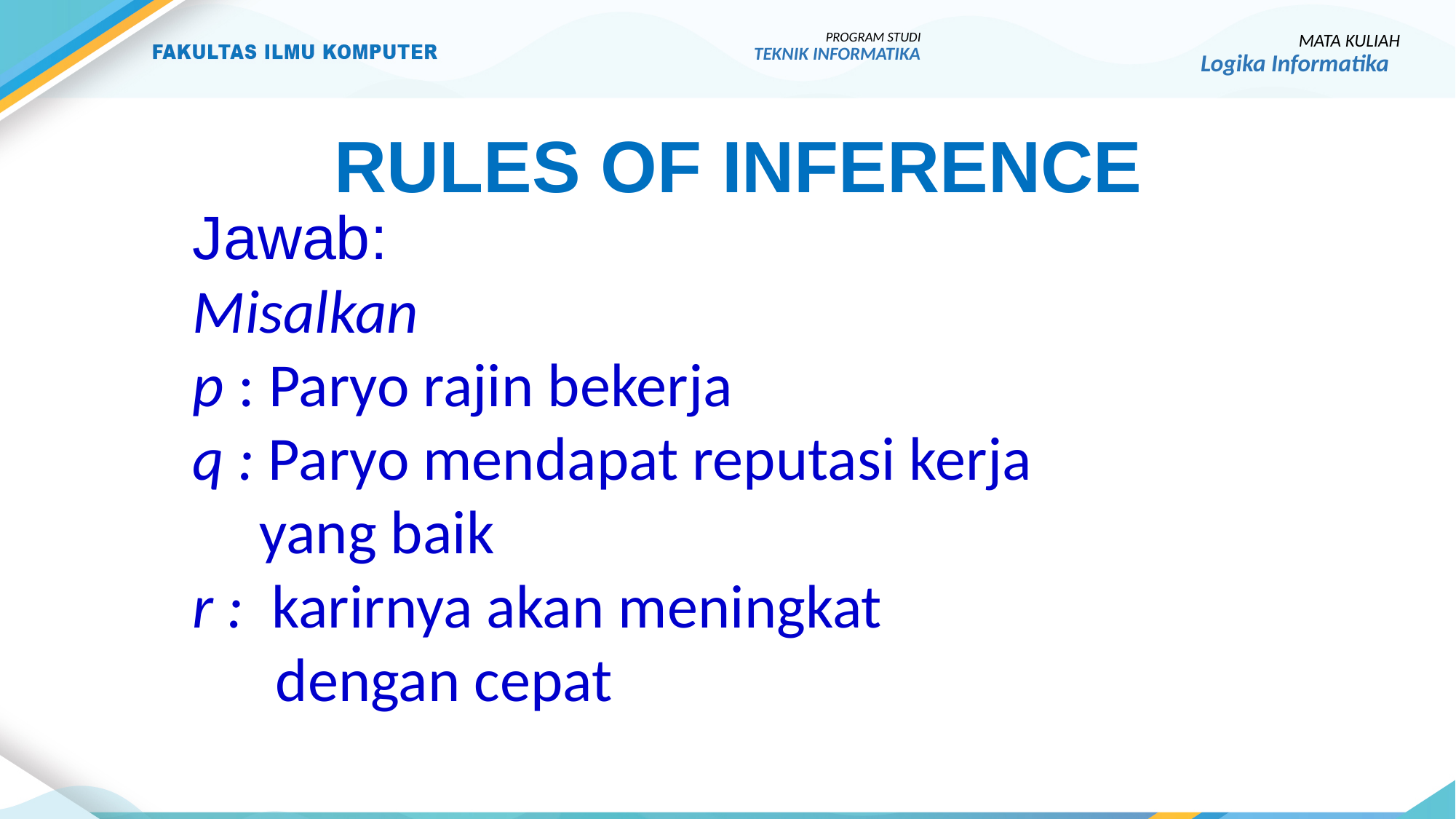

PROGRAM STUDI
TEKNIK INFORMATIKA
MATA KULIAH
Logika Informatika
RULES OF inferenCE
Jawab:
Misalkan
p : Paryo rajin bekerja
q : Paryo mendapat reputasi kerja
	   yang baik
r :  karirnya akan meningkat
      dengan cepat